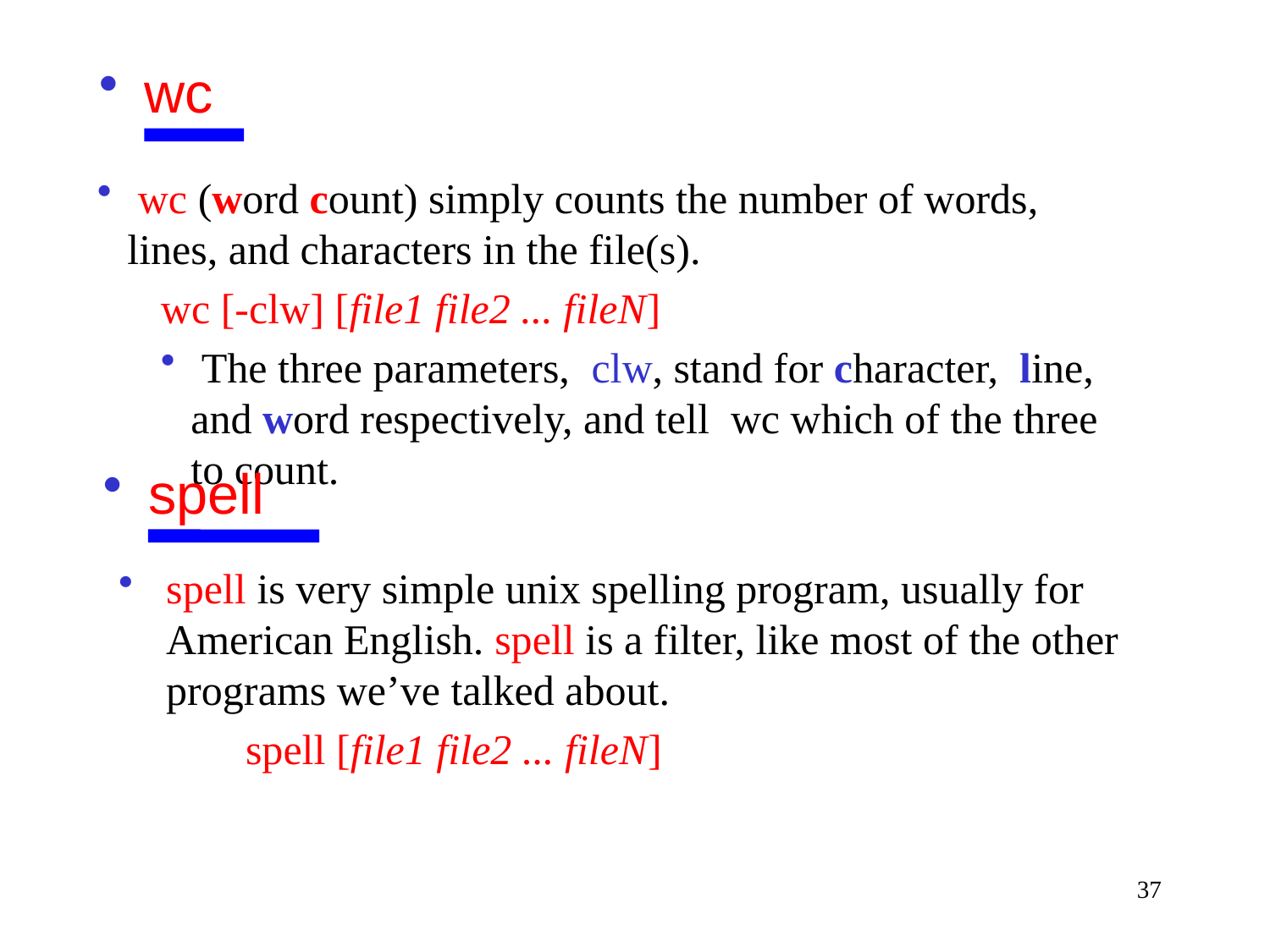

wc

 wc (word count) simply counts the number of words, lines, and characters in the file(s).
wc [-clw] [file1 file2 ... fileN]
 The three parameters,  clw, stand for character,  line, and word respectively, and tell  wc which of the three to count.
 spell

spell is very simple unix spelling program, usually for American English. spell is a filter, like most of the other programs we’ve talked about.
spell [file1 file2 ... fileN]
37